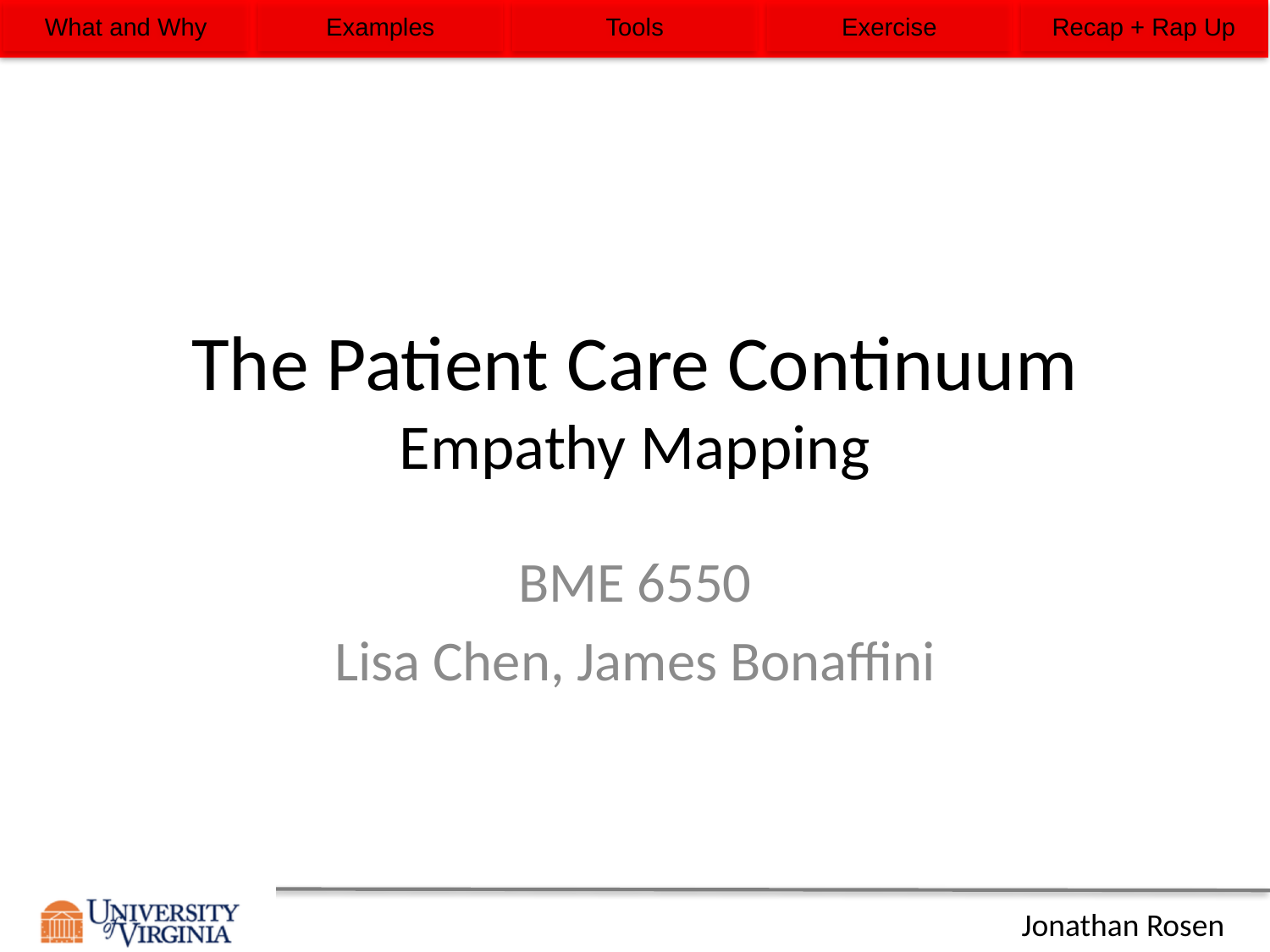

# The Patient Care Continuum Empathy Mapping
BME 6550
Lisa Chen, James Bonaffini
Jonathan Rosen